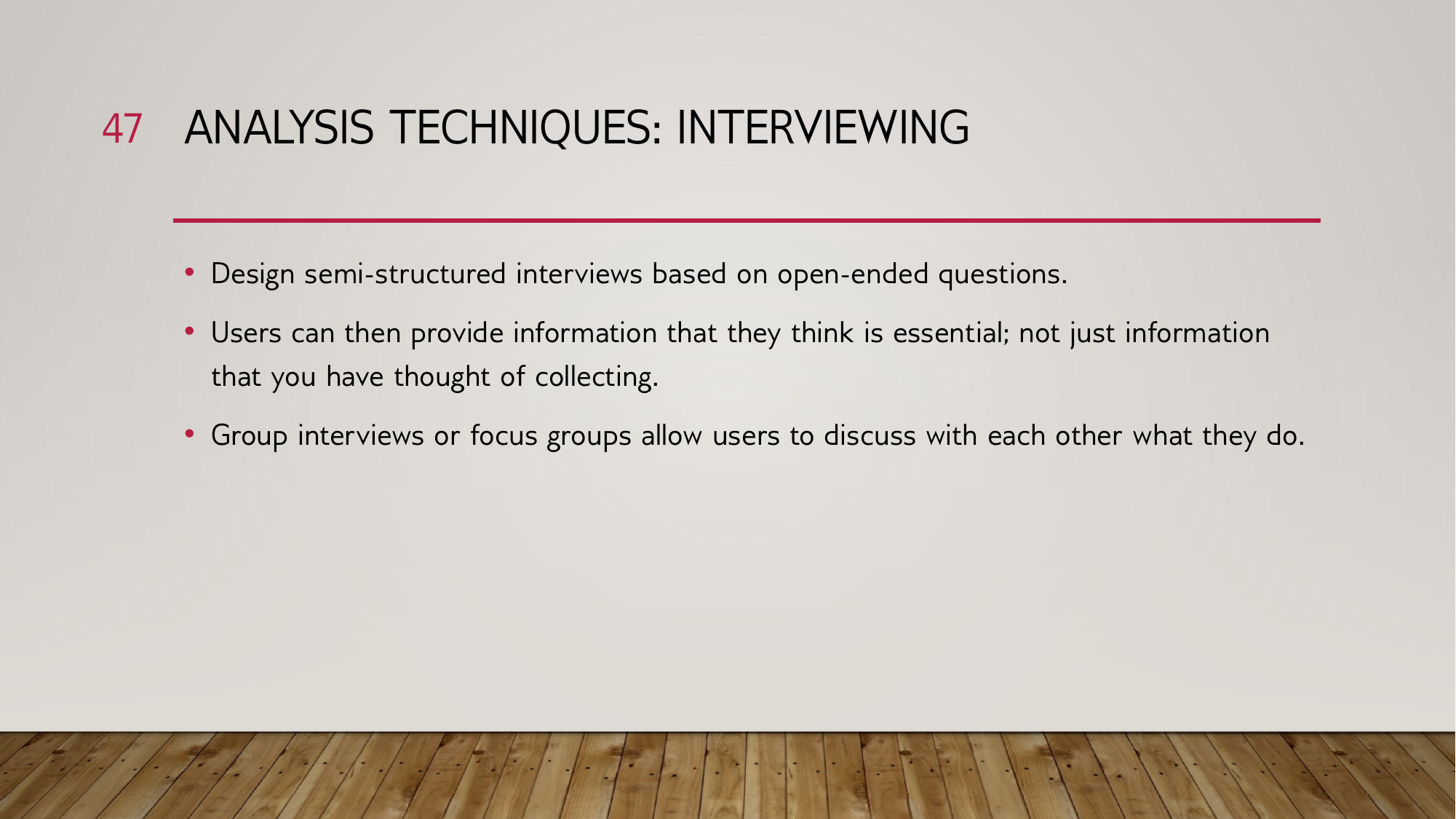

47
# Analysis techniques: Interviewing
Design semi-structured interviews based on open-ended questions.
Users can then provide information that they think is essential; not just information that you have thought of collecting.
Group interviews or focus groups allow users to discuss with each other what they do.